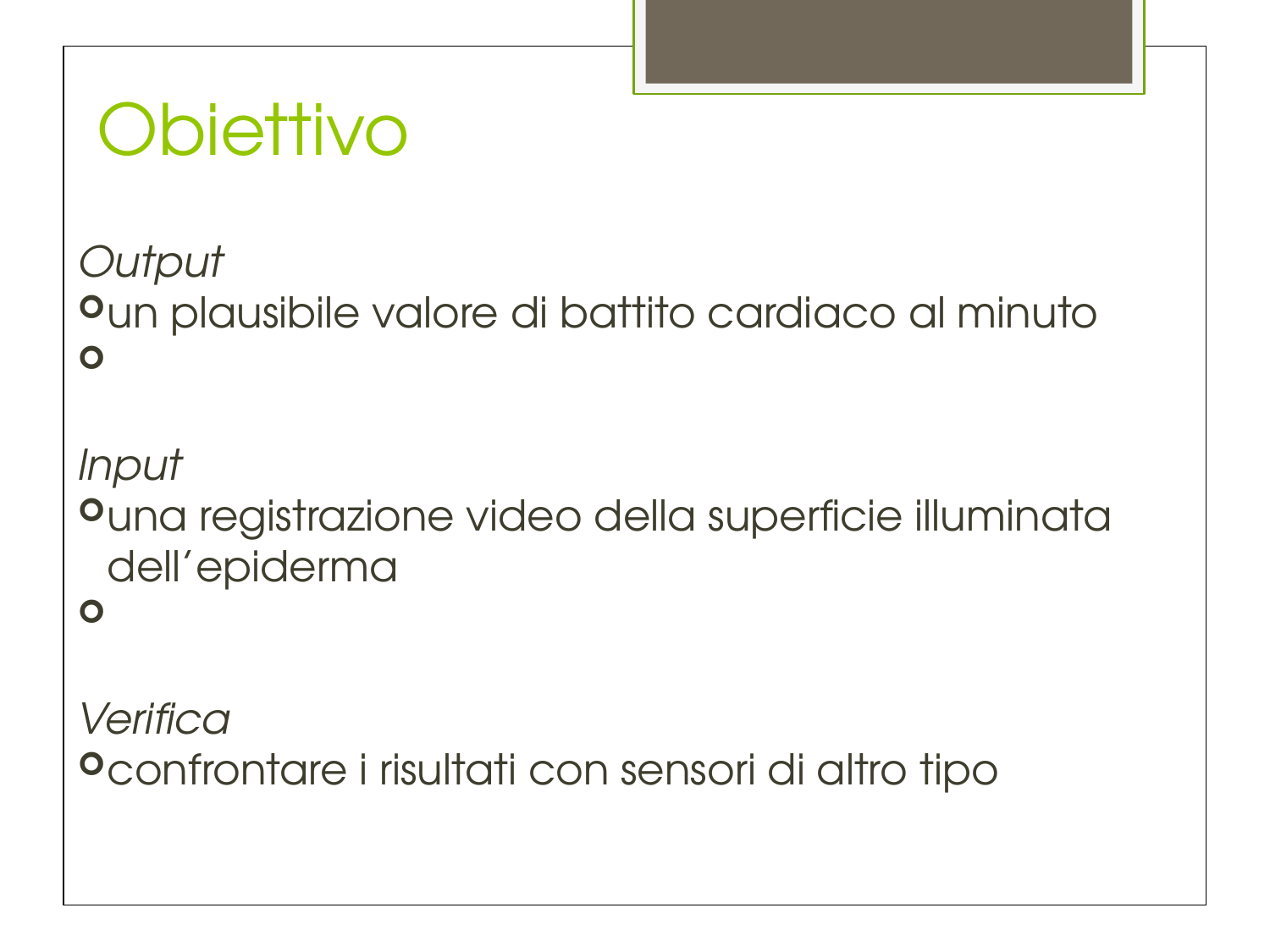

Obiettivo
Output
un plausibile valore di battito cardiaco al minuto

Input
una registrazione video della superficie illuminata dell’epiderma

Verifica
confrontare i risultati con sensori di altro tipo